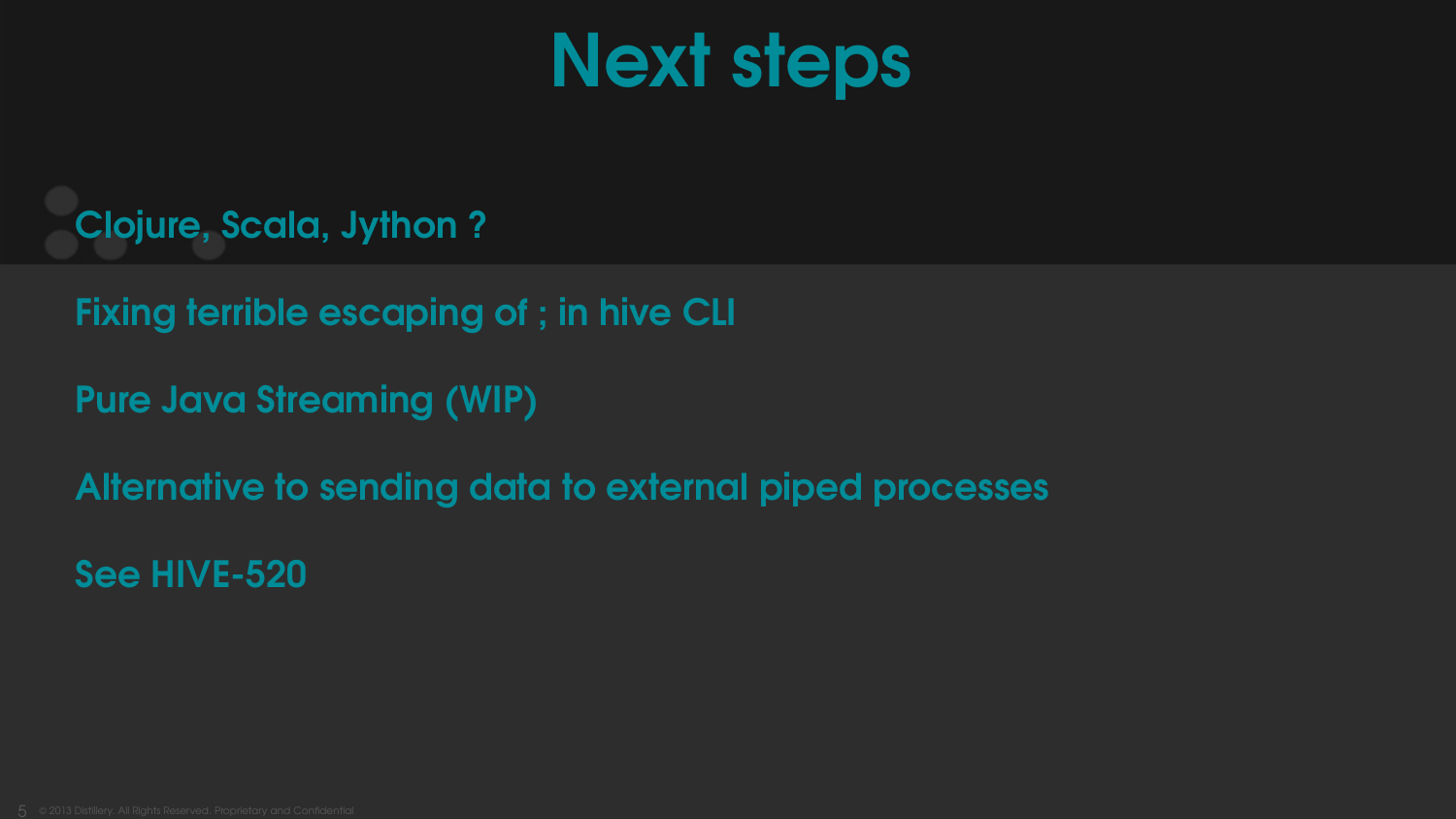

Next steps

Clojure, Scala, Jython ?

Fixing terrible escaping of ; in hive CLI

Pure Java Streaming (WIP)

Alternative to sending data to external piped processes

See HIVE-520